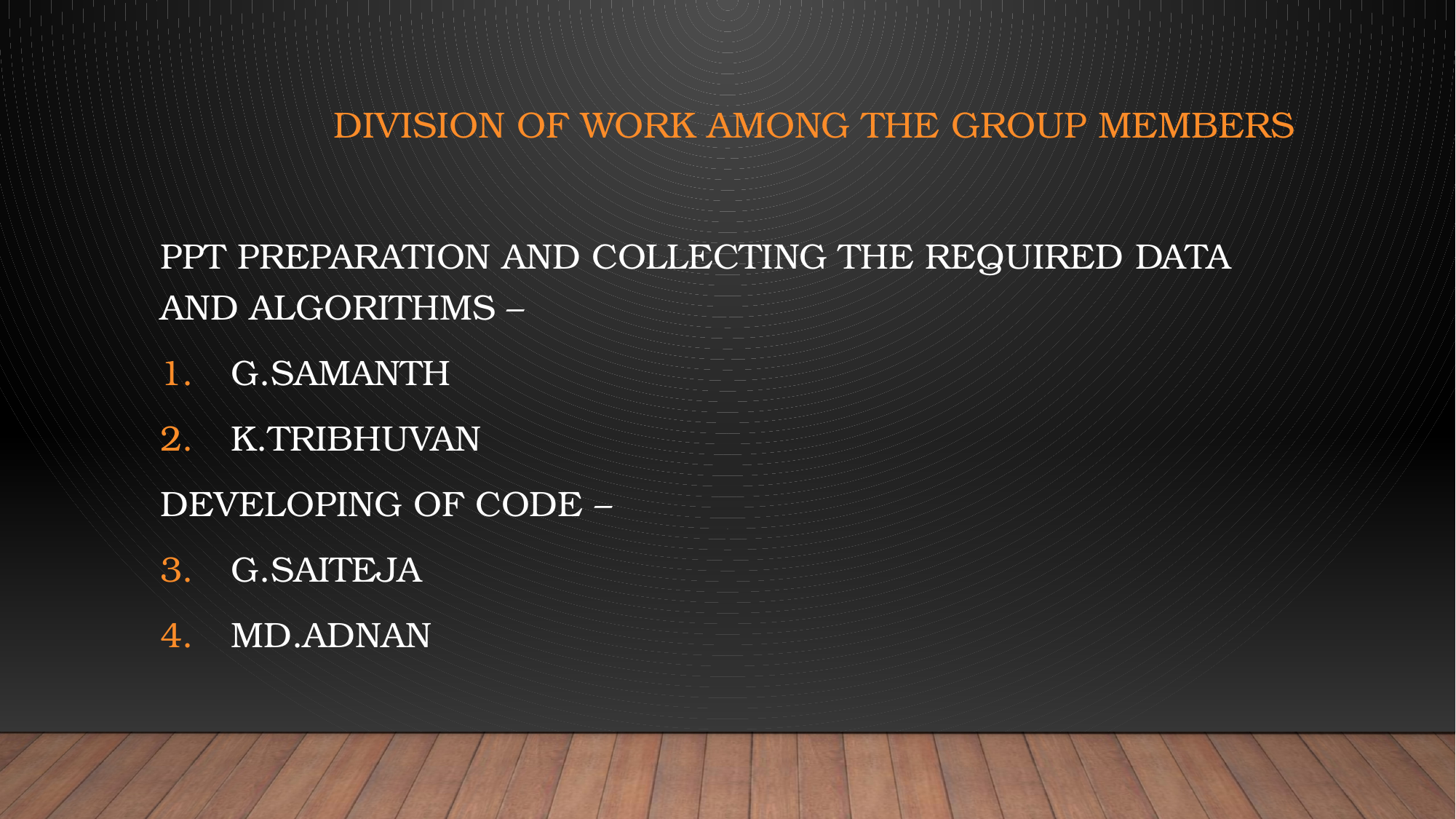

# Division of work among the group members
PPT PREPARATION AND COLLECTING THE REQUIRED DATA AND ALGORITHMS –
 G.SAMANTH
 K.TRIBHUVAN
DEVELOPING OF CODE –
 G.SAITEJA
 MD.ADNAN